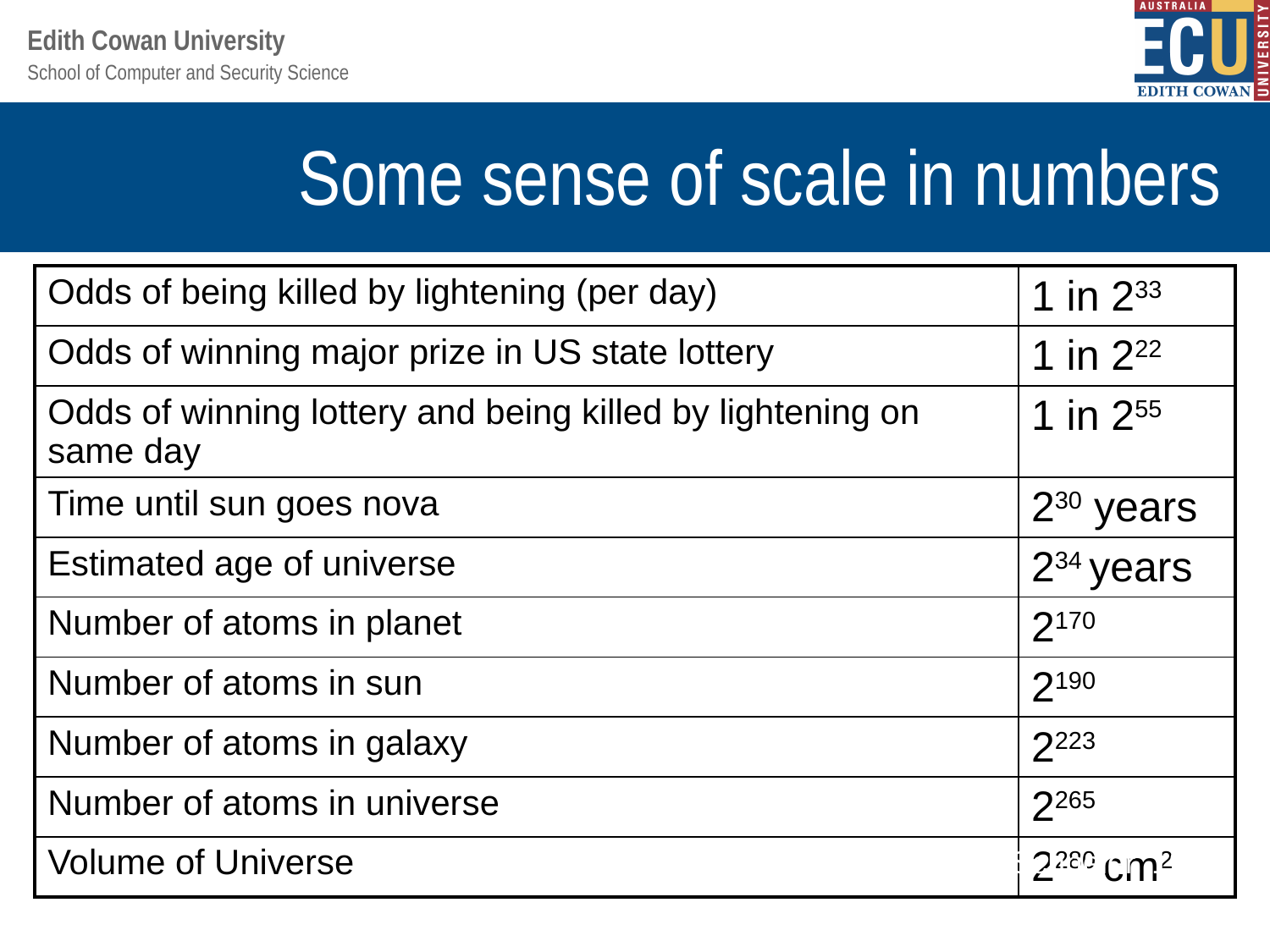

# Some sense of scale in numbers
| Odds of being killed by lightening (per day) | 1 in 233 |
| --- | --- |
| Odds of winning major prize in US state lottery | 1 in 222 |
| Odds of winning lottery and being killed by lightening on same day | 1 in 255 |
| Time until sun goes nova | 230 years |
| Estimated age of universe | 234 years |
| Number of atoms in planet | 2170 |
| Number of atoms in sun | 2190 |
| Number of atoms in galaxy | 2223 |
| Number of atoms in universe | 2265 |
| Volume of Universe | 2280 cm2 |
(Schneier, 1996)